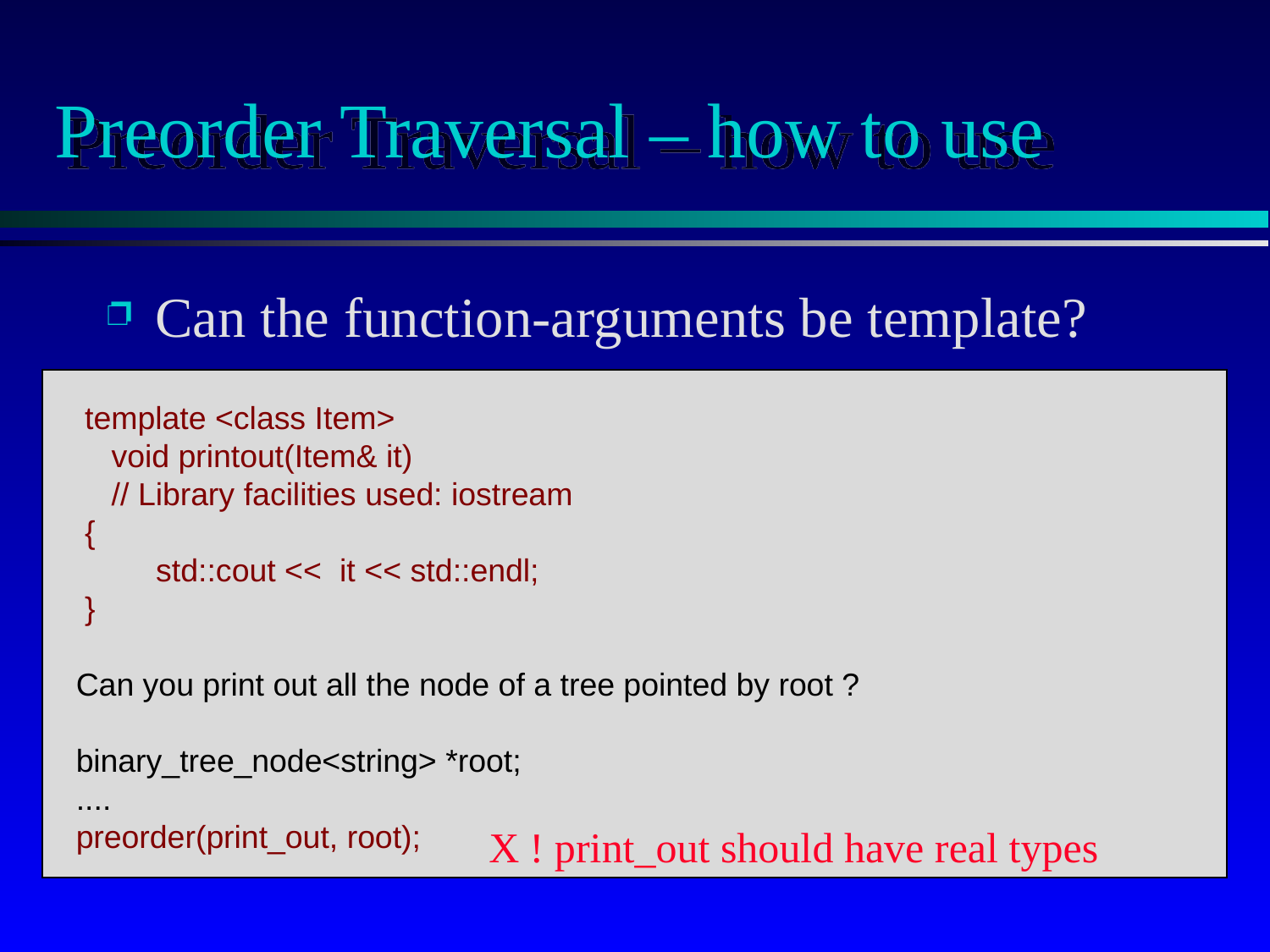

# Preorder Traversal – how to use
Can the function-arguments be template?

 template <class Item>
    void printout(Item& it)
    // Library facilities used: iostream
 {
         std::cout <<  it << std::endl;
 }

Can you print out all the node of a tree pointed by root ?

binary_tree_node<string> *root;
....
preorder(print_out, root);

X ! print_out should have real types